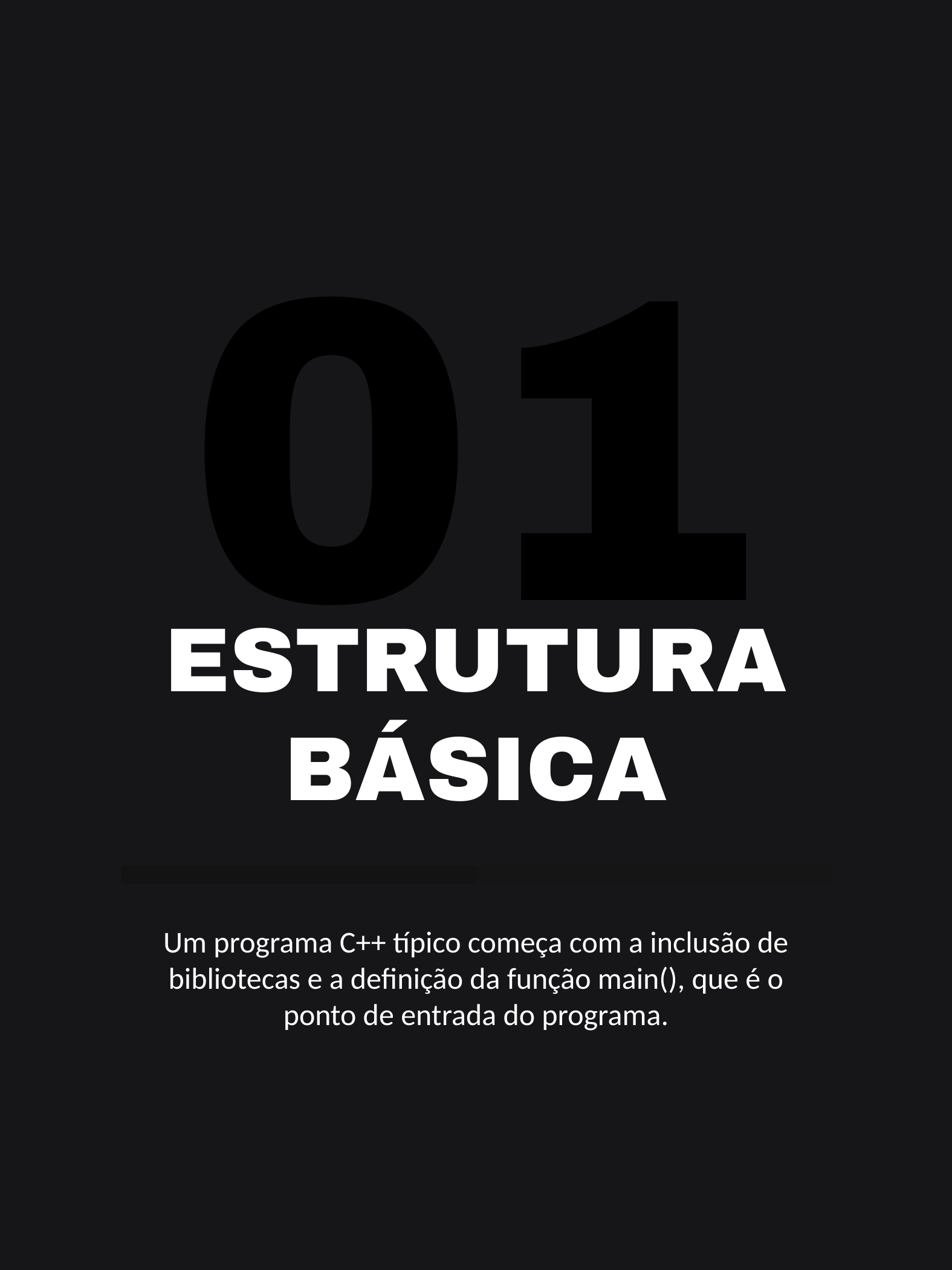

01
ESTRUTURA BÁSICA

Um programa C++ típico começa com a inclusão de bibliotecas e a definição da função main(), que é o ponto de entrada do programa.
Introdução ao C++ - Victor Fortunato
3